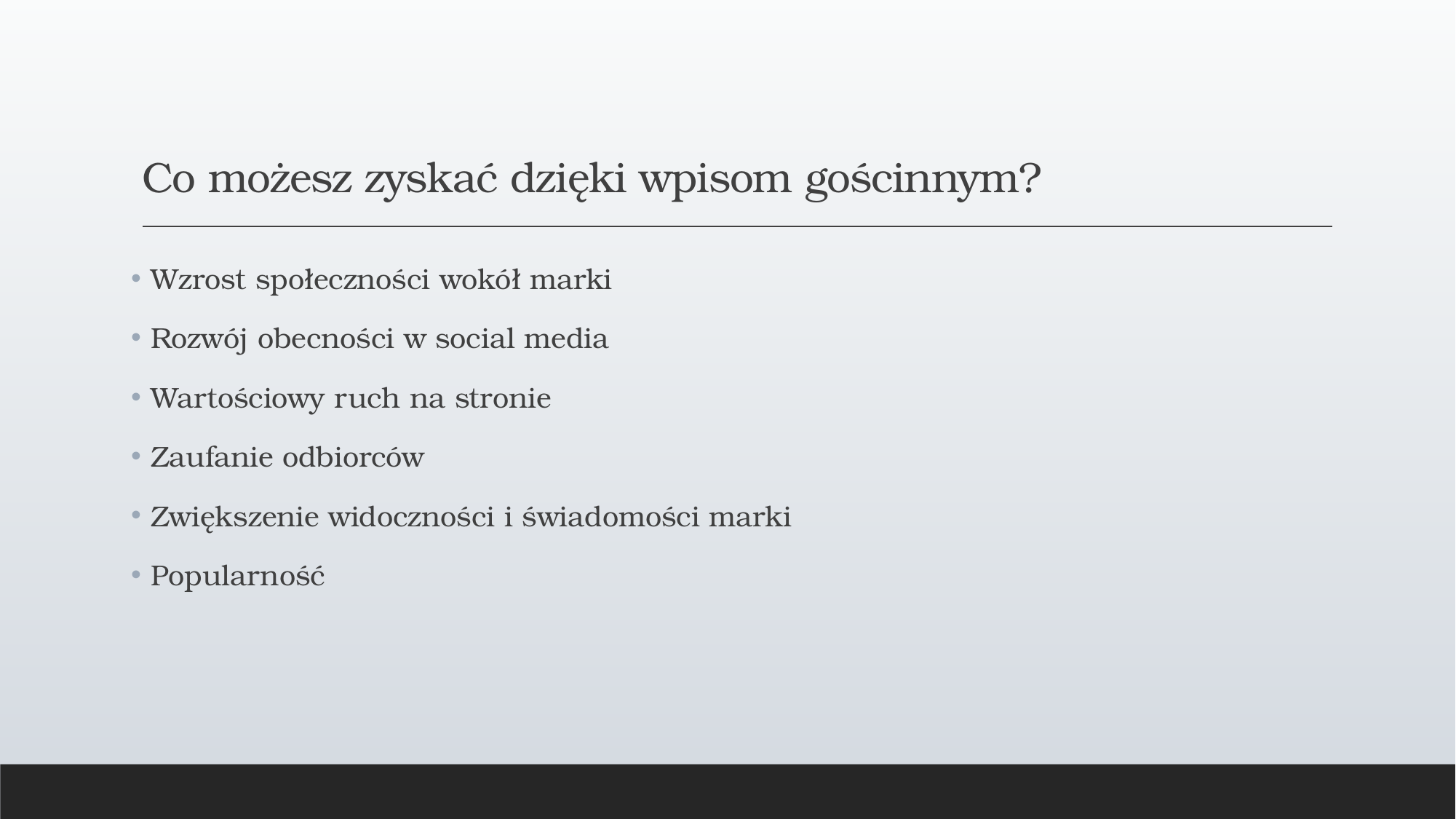

# Co możesz zyskać dzięki wpisom gościnnym?
 Wzrost społeczności wokół marki
 Rozwój obecności w social media
 Wartościowy ruch na stronie
 Zaufanie odbiorców
 Zwiększenie widoczności i świadomości marki
 Popularność